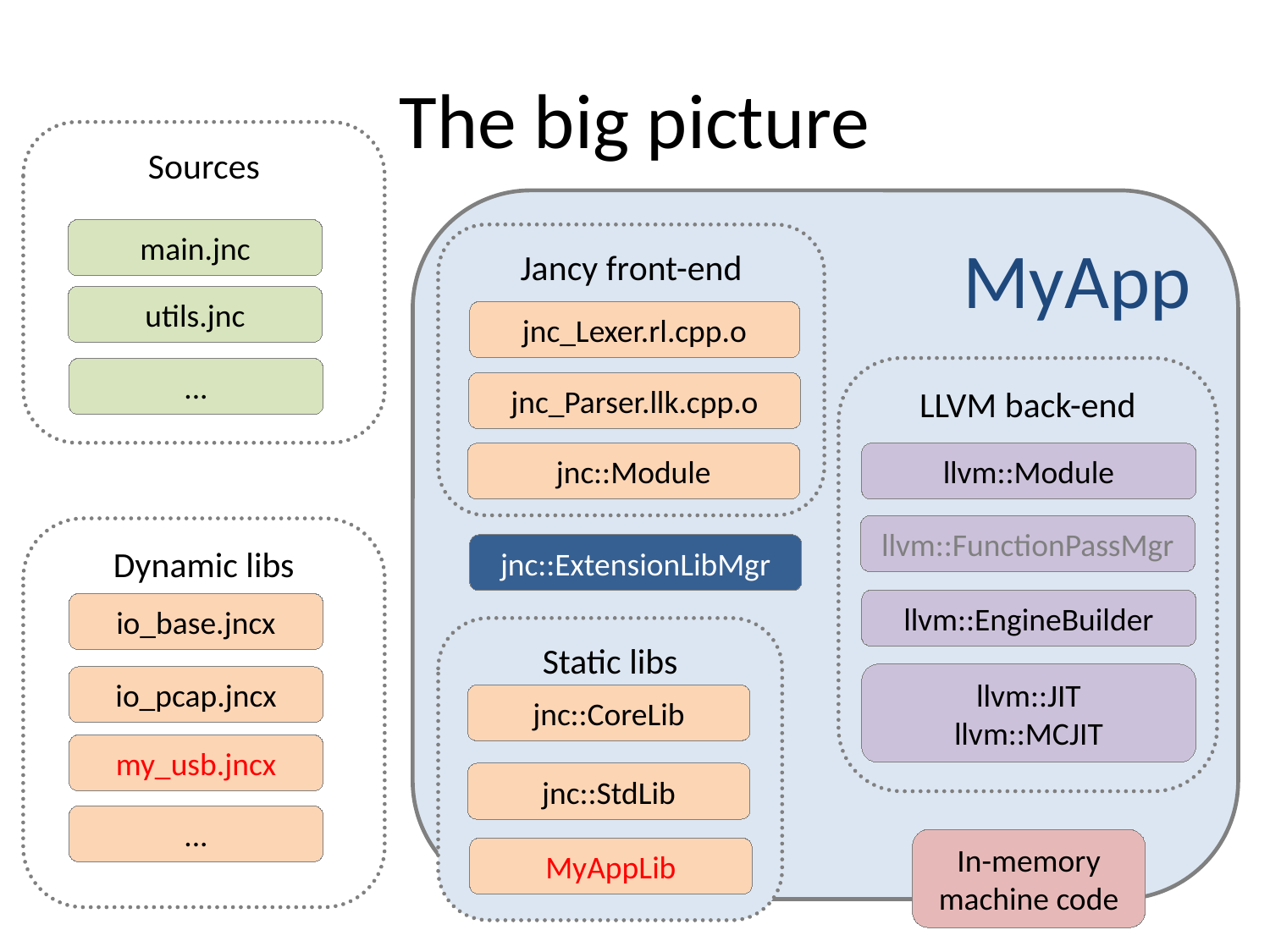

# The big picture
Sources
MyApp
main.jnc
Jancy front-end
utils.jnc
jnc_Lexer.rl.cpp.o
...
LLVM back-end
jnc_Parser.llk.cpp.o
jnc::Module
llvm::Module
llvm::FunctionPassMgr
Dynamic libs
jnc::ExtensionLibMgr
llvm::EngineBuilder
io_base.jncx
Static libs
llvm::JIT
llvm::MCJIT
io_pcap.jncx
jnc::CoreLib
my_usb.jncx
jnc::StdLib
...
In-memory machine code
MyAppLib